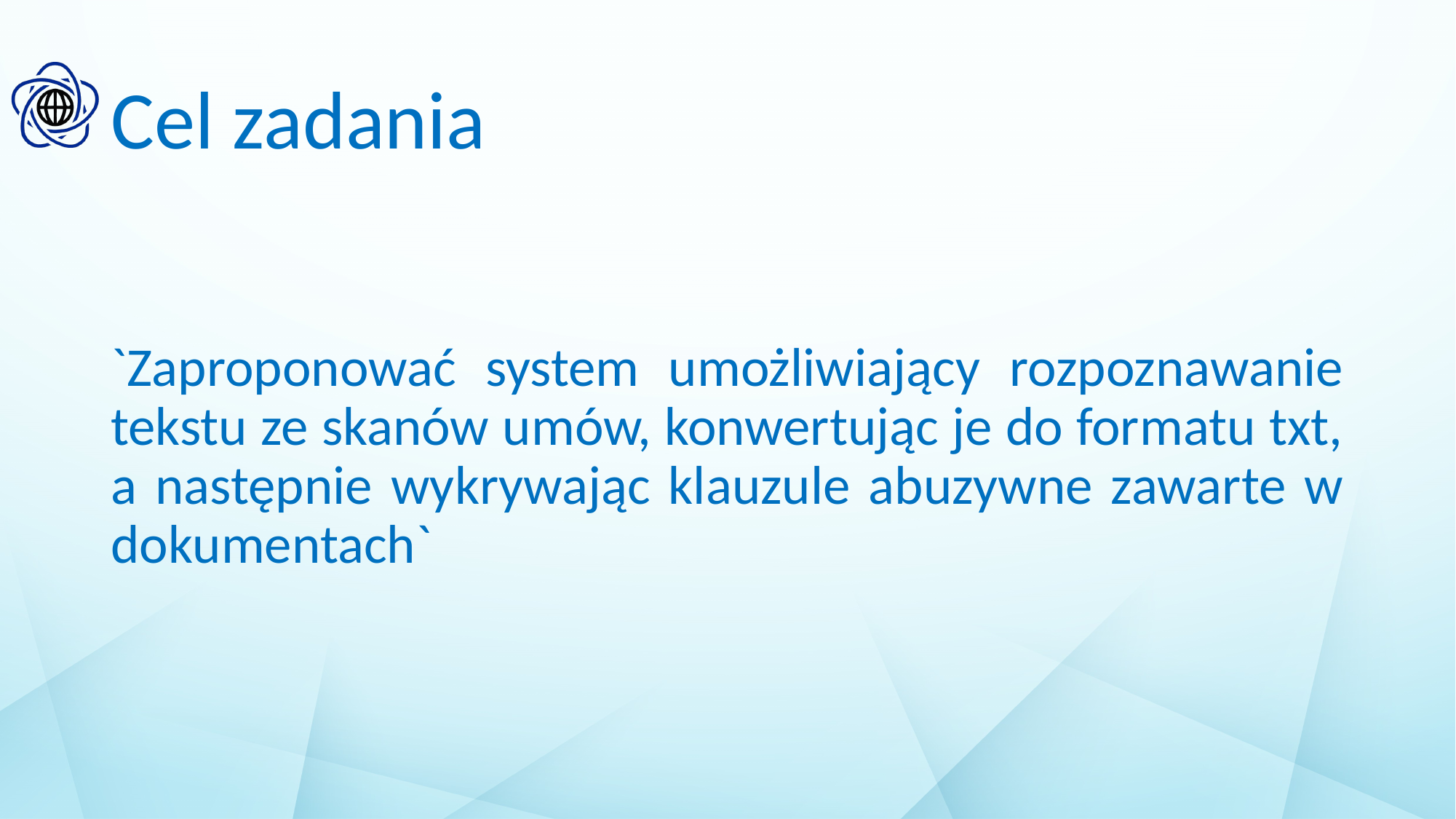

# Cel zadania
`Zaproponować system umożliwiający rozpoznawanie tekstu ze skanów umów, konwertując je do formatu txt, a następnie wykrywając klauzule abuzywne zawarte w dokumentach`